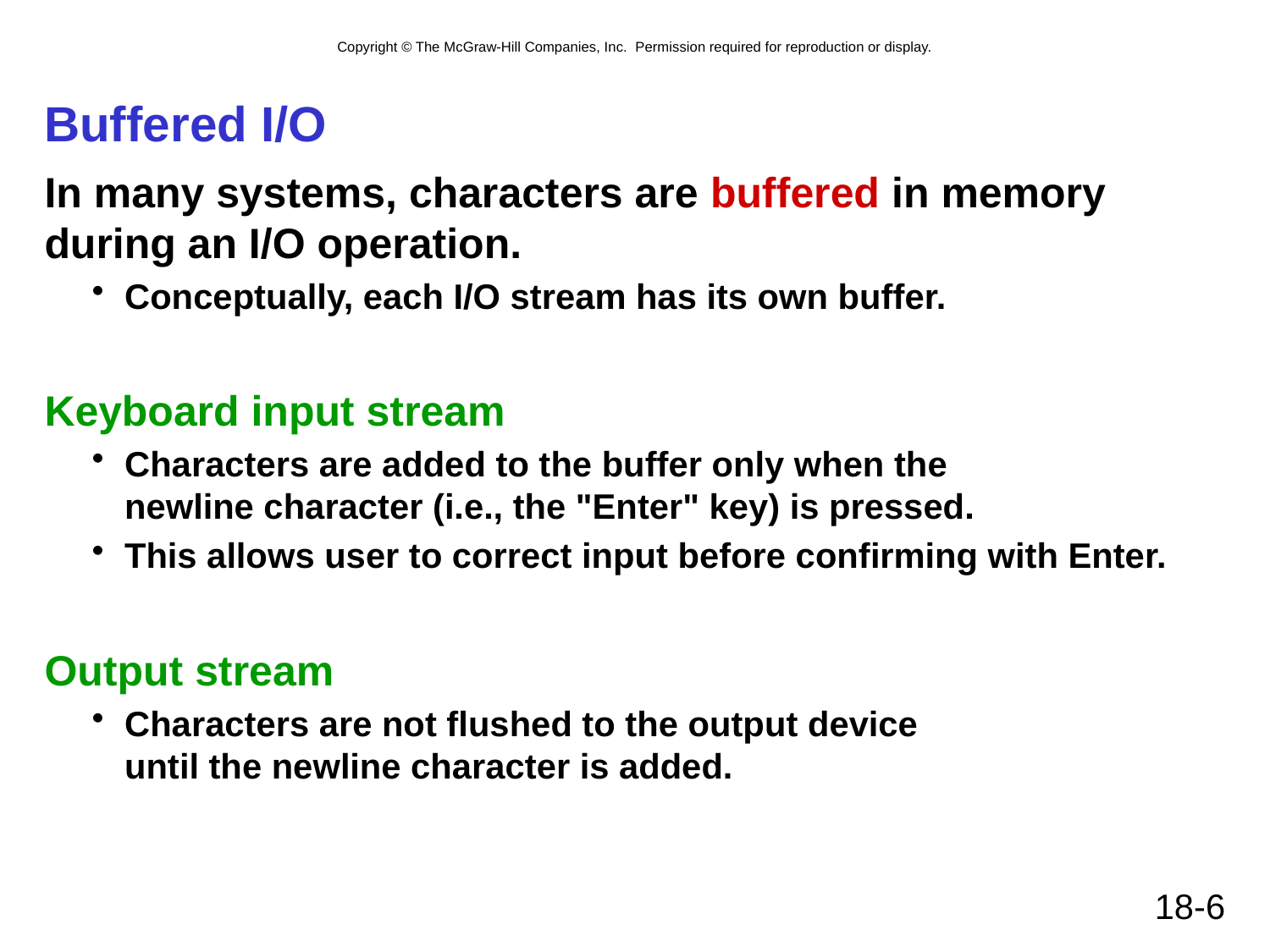

# Buffered I/O
In many systems, characters are buffered in memory
during an I/O operation.
Conceptually, each I/O stream has its own buffer.

Keyboard input stream
Characters are added to the buffer only when the
newline character (i.e., the "Enter" key) is pressed.
This allows user to correct input before confirming with Enter.

Output stream
Characters are not flushed to the output device
until the newline character is added.
18-6